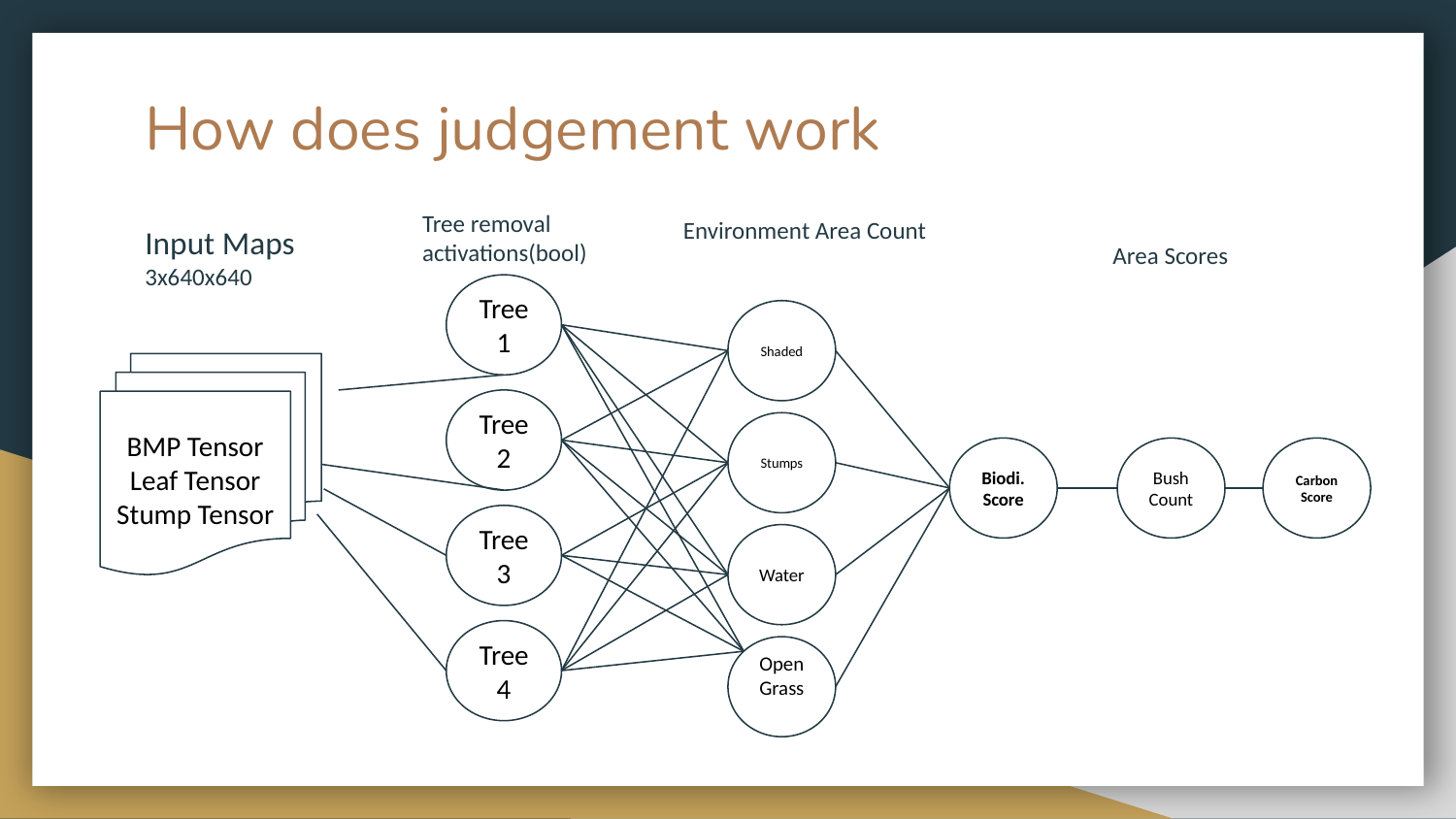

# How does judgement work
Tree removal activations(bool)
Environment Area Count
Input Maps
3x640x640
Area Scores
Tree 1
Shaded
BMP Tensor
Leaf Tensor
Stump Tensor
Tree 2
Stumps
Biodi. Score
Bush Count
Carbon Score
Tree 3
Water
Tree 4
Open Grass